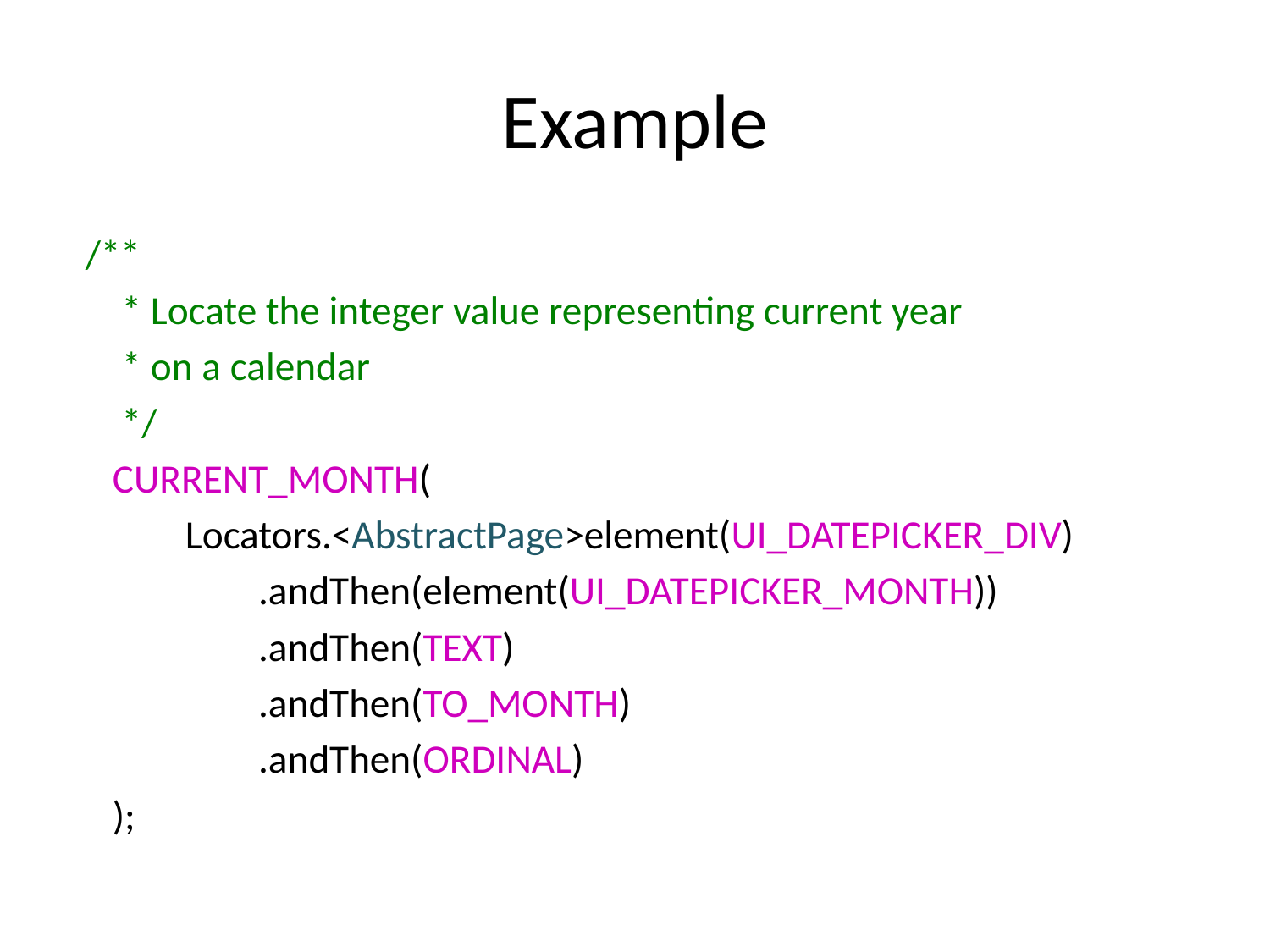

# Example
 /**
     * Locate the integer value representing current year
     * on a calendar
     */
    CURRENT_MONTH(
            Locators.<AbstractPage>element(UI_DATEPICKER_DIV)
                    .andThen(element(UI_DATEPICKER_MONTH))
                    .andThen(TEXT)
                    .andThen(TO_MONTH)
                    .andThen(ORDINAL)
    );